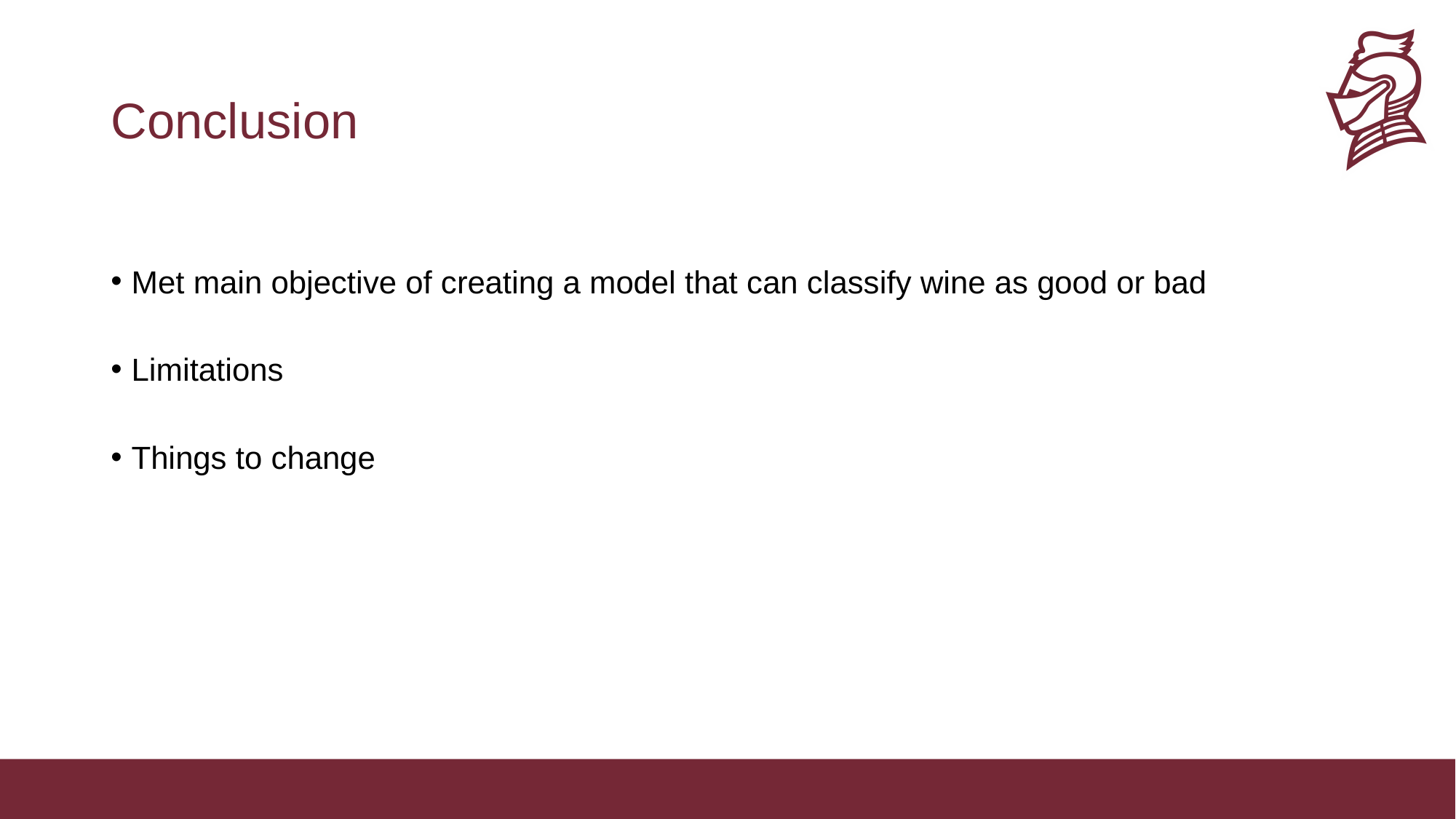

# Conclusion
Met main objective of creating a model that can classify wine as good or bad
Limitations
Things to change